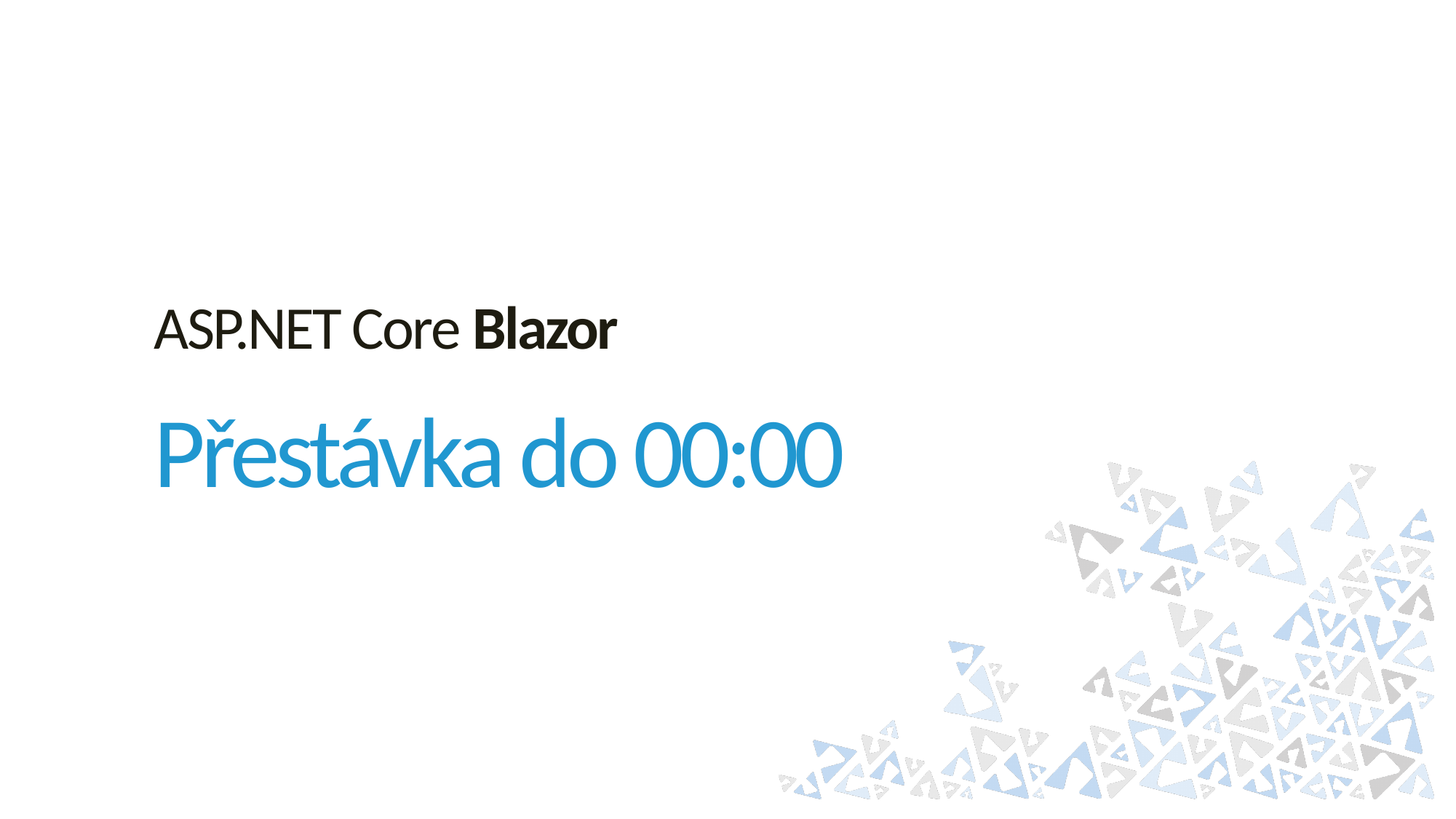

ASP.NET Core Blazor
# Přestávka do 00:00